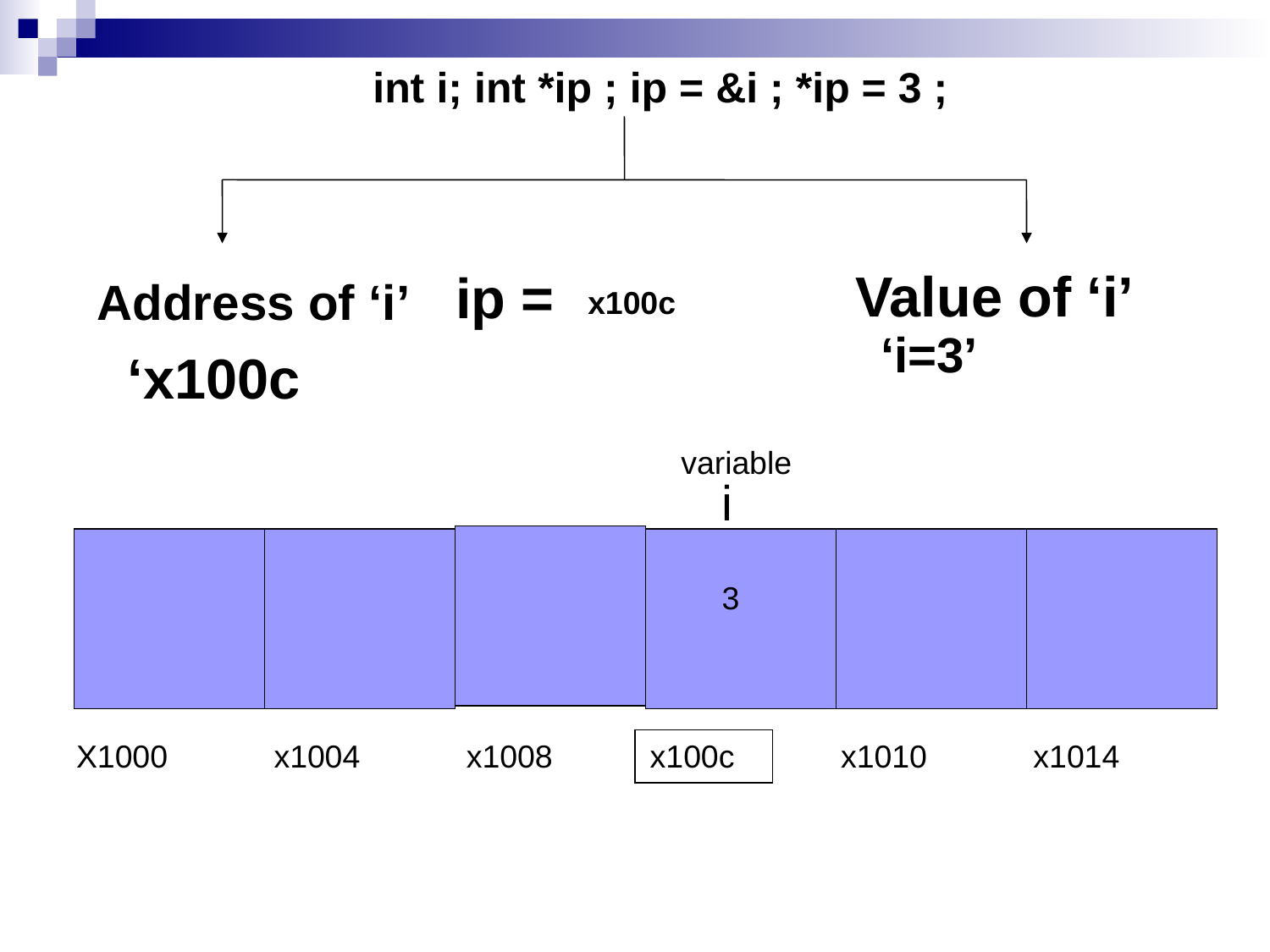

int i; int *ip ; ip = &i ; *ip = 3 ;

Value of ‘i’
ip =
Address of ‘i’
x100c
‘i=3’
‘x100c
variable
i

3
X1000            x1004            x1008           x100c            x1010            x1014